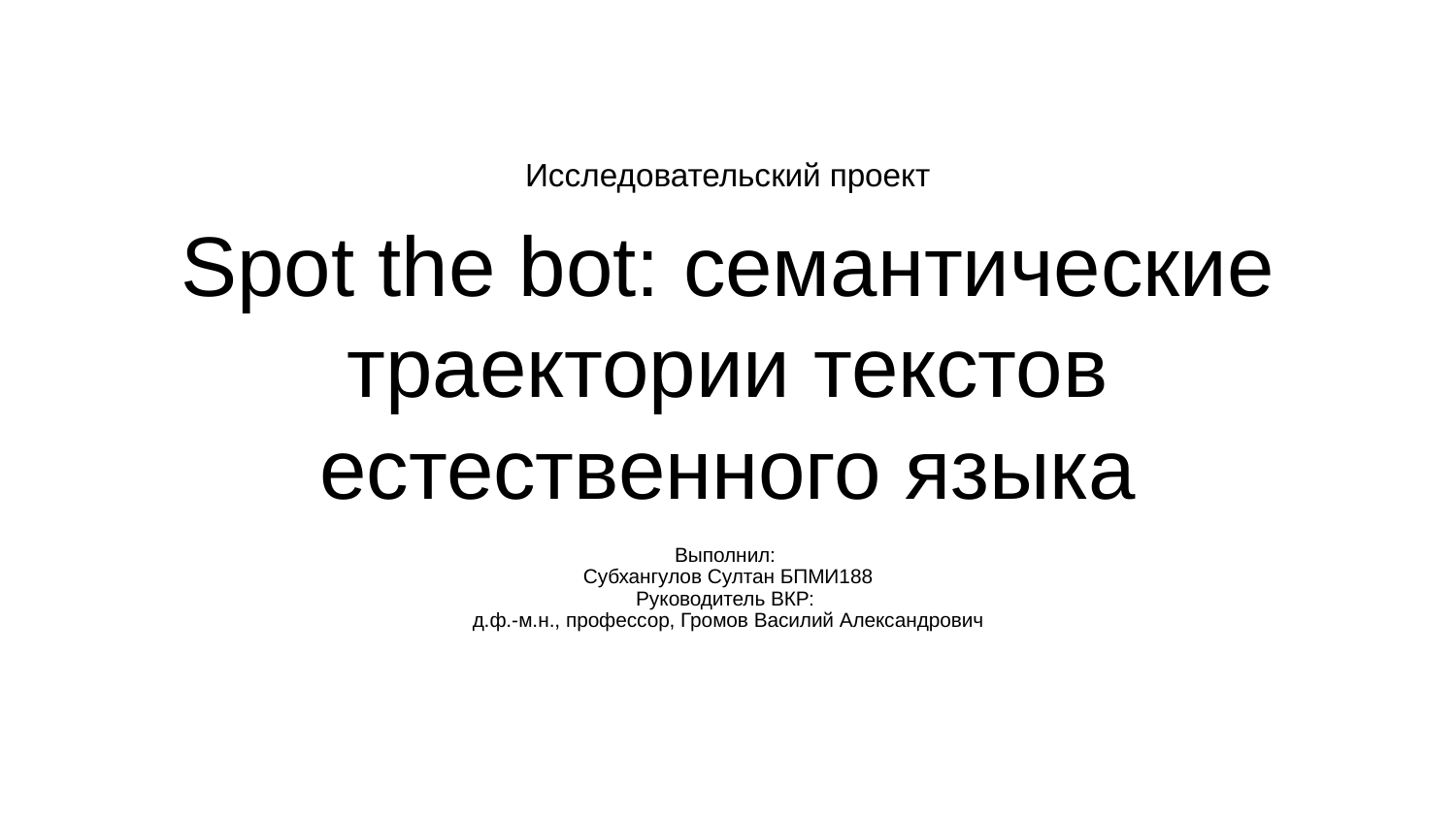

Исследовательский проект
# Spot the bot: семантические траектории текстов естественного языка
Выполнил:
Субхангулов Султан БПМИ188
Руководитель ВКР:
д.ф.-м.н., профессор, Громов Василий Александрович